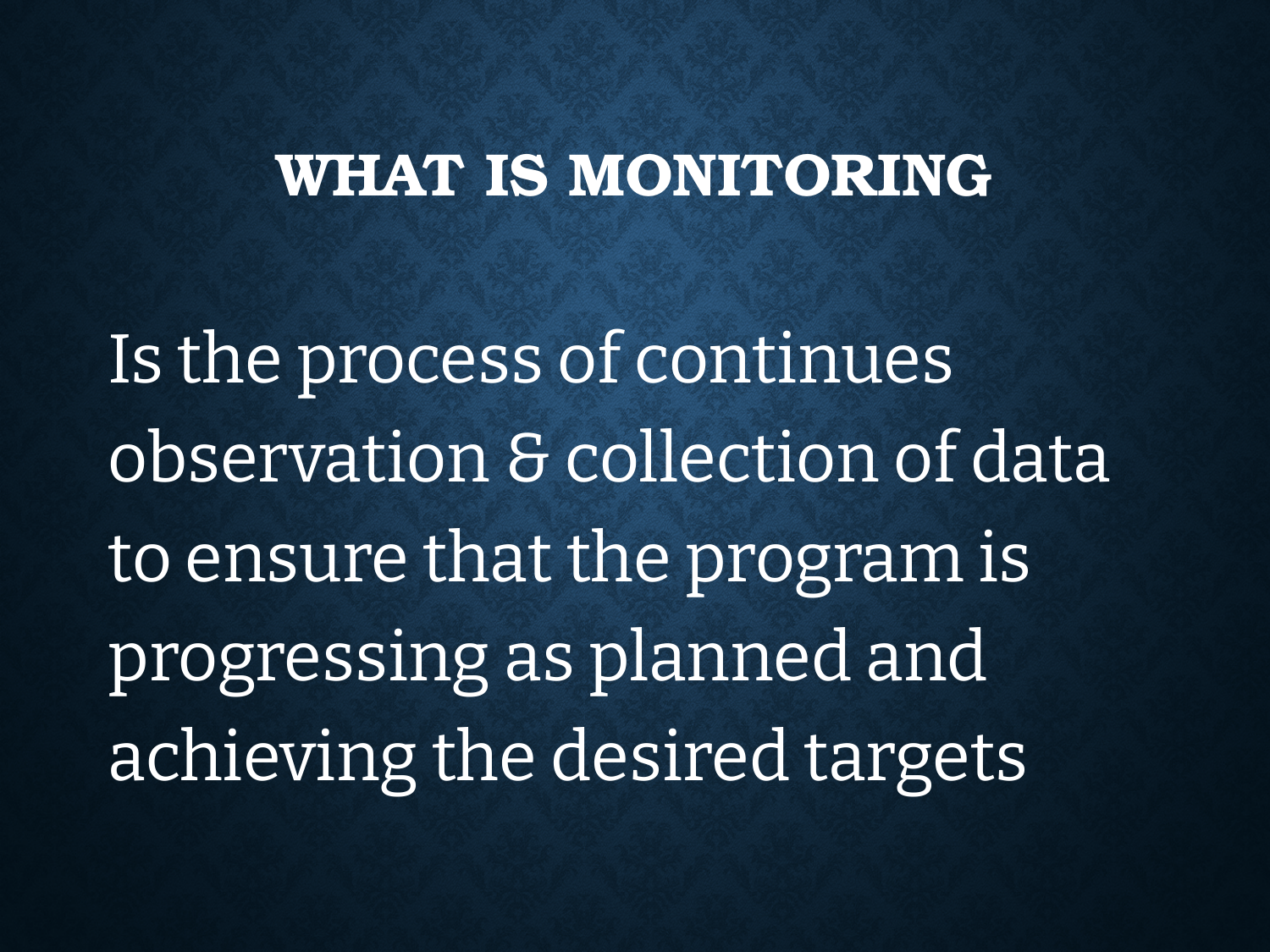

# What is monitoring
Is the process of continues observation & collection of data to ensure that the program is progressing as planned and achieving the desired targets